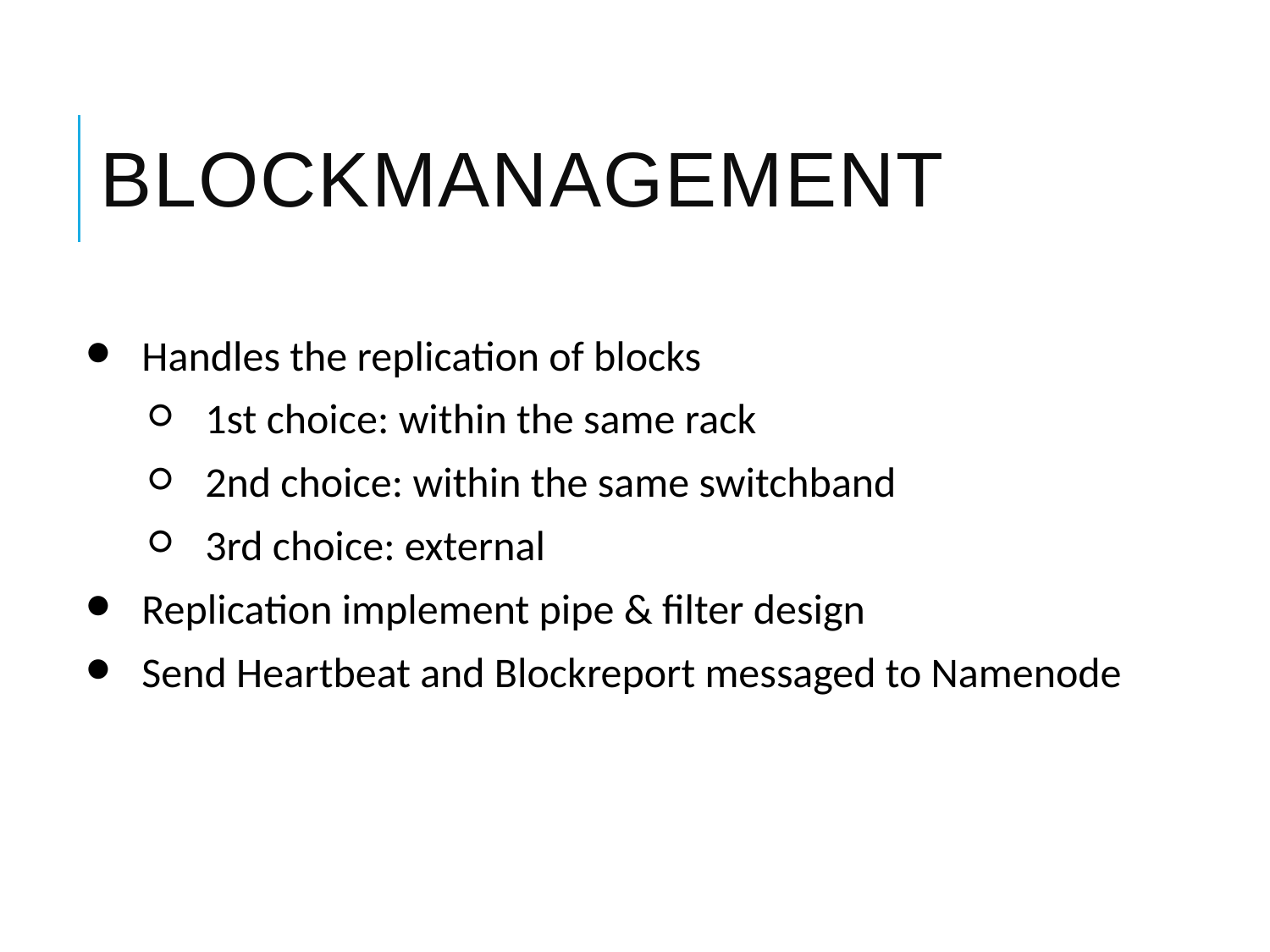

# blockmanagement
Handles the replication of blocks
1st choice: within the same rack
2nd choice: within the same switchband
3rd choice: external
Replication implement pipe & filter design
Send Heartbeat and Blockreport messaged to Namenode